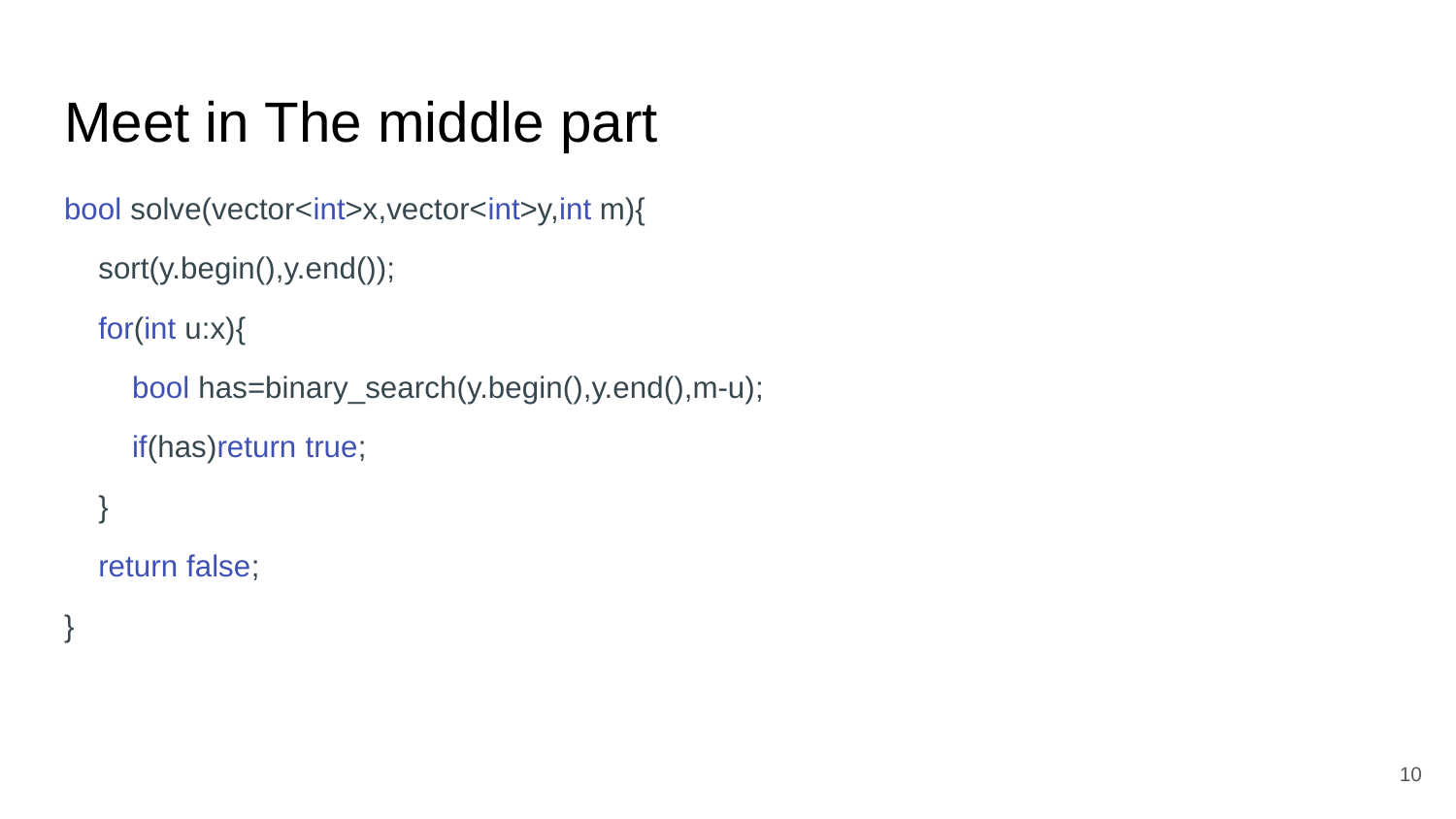

# Meet in The middle part
bool solve(vector<int>x,vector<int>y,int m){
    sort(y.begin(),y.end());
    for(int u:x){
        bool has=binary_search(y.begin(),y.end(),m-u);
        if(has)return true;
    }
    return false;
}
10